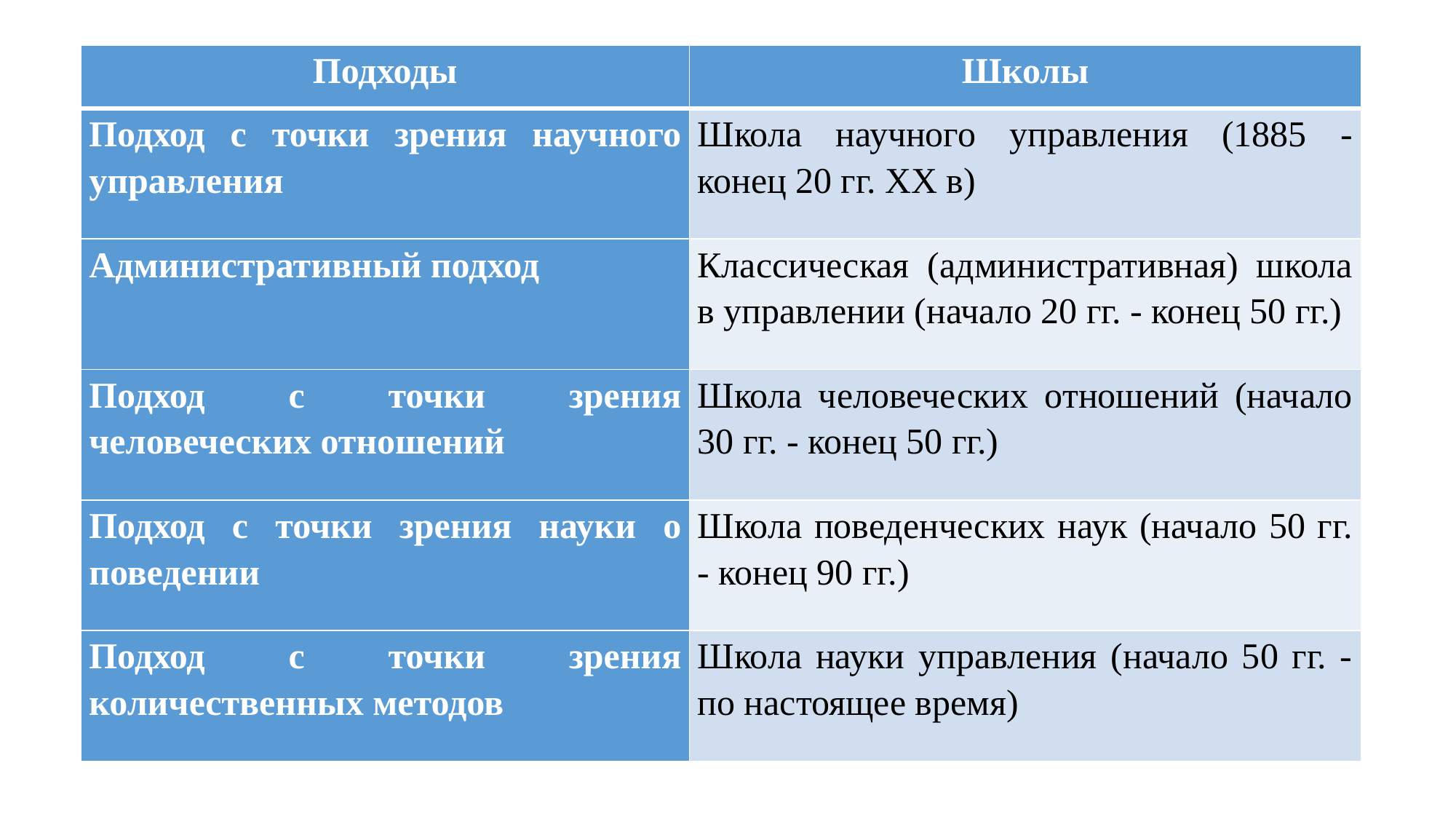

| Подходы | Школы |
| --- | --- |
| Подход с точки зрения научного управления | Школа научного управления (1885 - конец 20 гг. XX в) |
| Административный подход | Классическая (административная) школа в управлении (начало 20 гг. - конец 50 гг.) |
| Подход с точки зрения человеческих отношений | Школа человеческих отношений (начало 30 гг. - конец 50 гг.) |
| Подход с точки зрения науки о поведении | Школа поведенческих наук (начало 50 гг. - конец 90 гг.) |
| Подход с точки зрения количественных методов | Школа науки управления (начало 50 гг. - по настоящее время) |